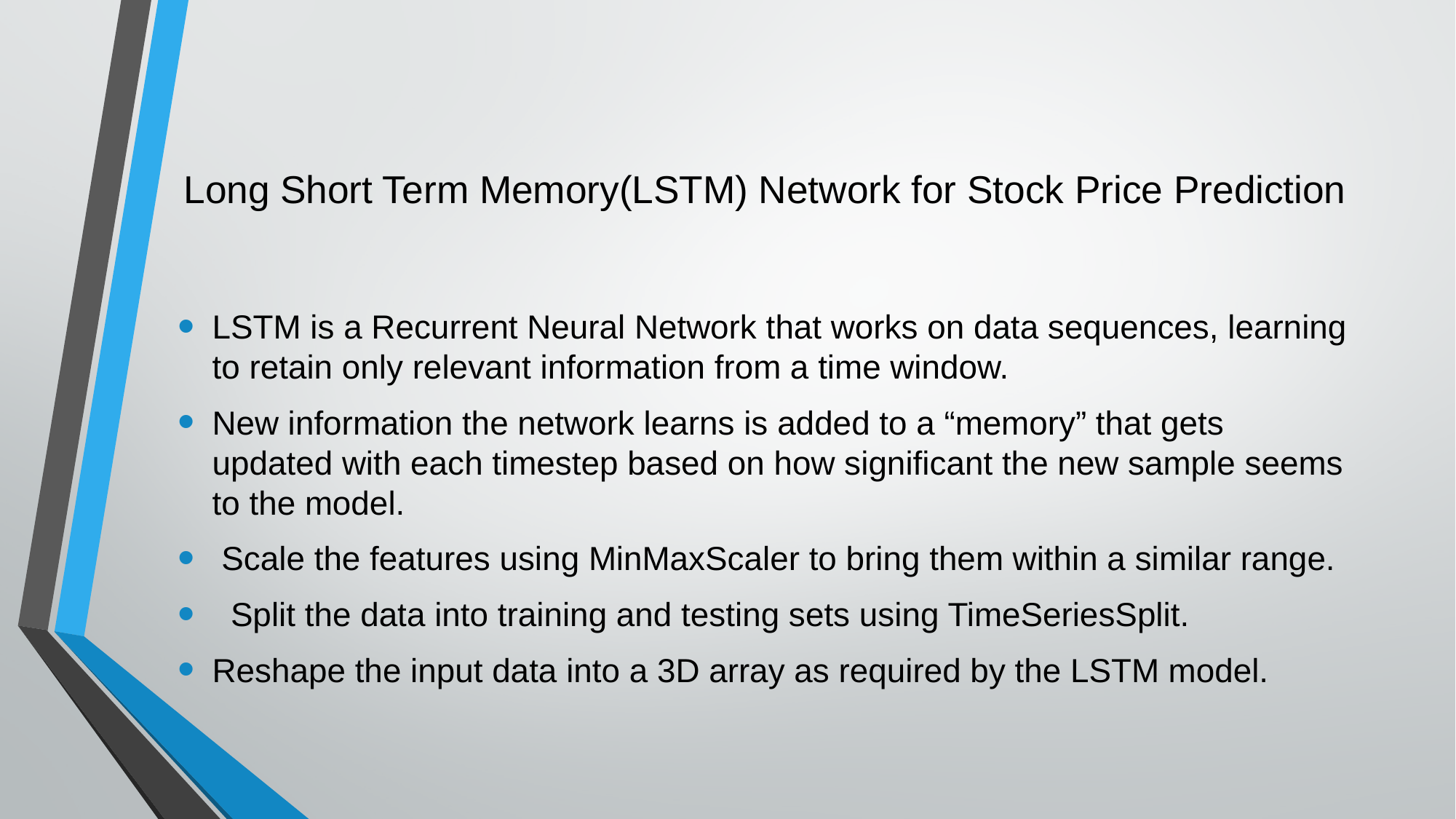

# Long Short Term Memory(LSTM) Network for Stock Price Prediction

LSTM is a Recurrent Neural Network that works on data sequences, learning to retain only relevant information from a time window.
New information the network learns is added to a “memory” that gets updated with each timestep based on how significant the new sample seems to the model.
 Scale the features using MinMaxScaler to bring them within a similar range.
  Split the data into training and testing sets using TimeSeriesSplit.
Reshape the input data into a 3D array as required by the LSTM model.